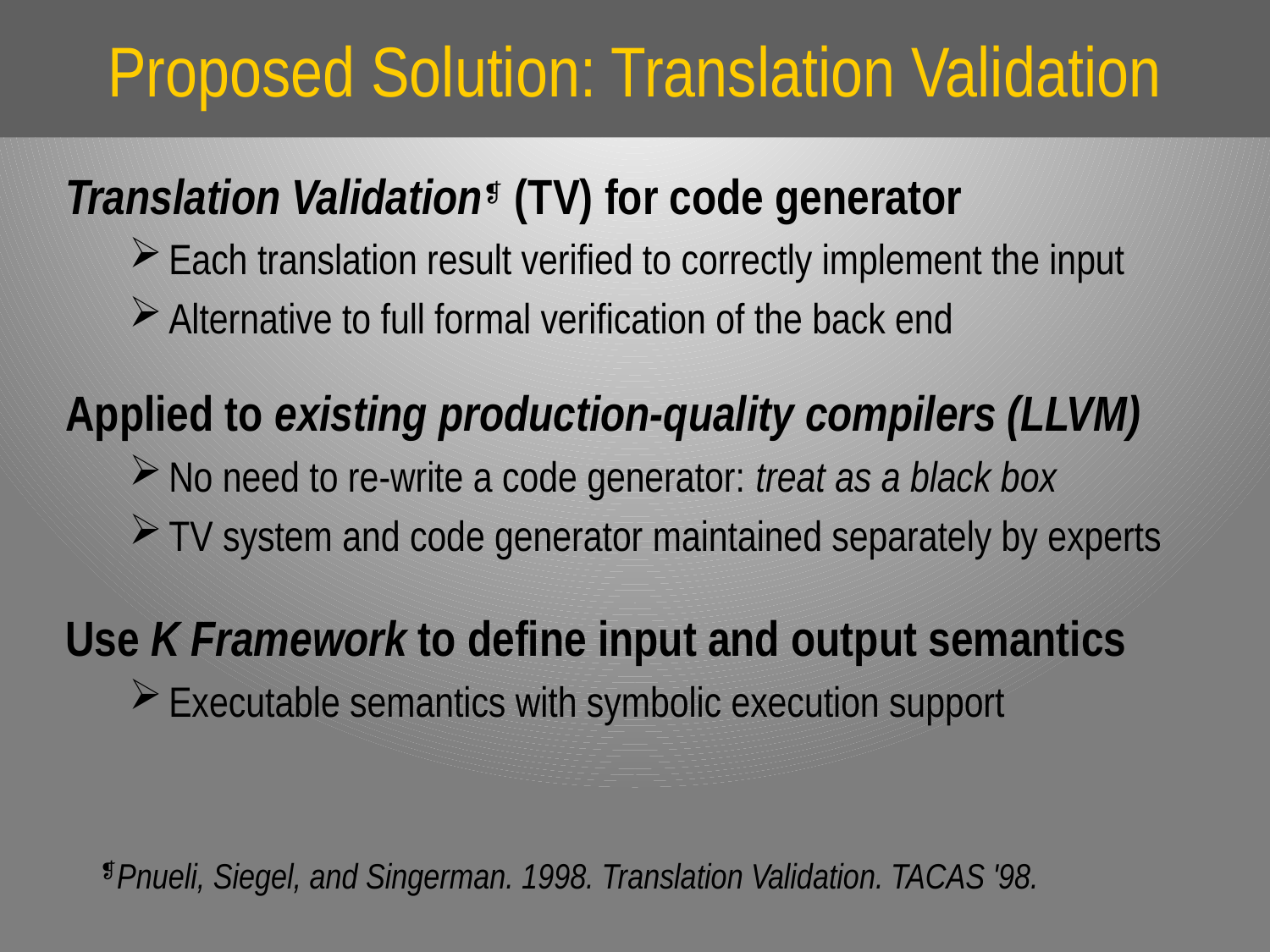

# Proposed Solution: Translation Validation
Translation Validation❡ (TV) for code generator
Each translation result verified to correctly implement the input
Alternative to full formal verification of the back end
Applied to existing production-quality compilers (LLVM)
No need to re-write a code generator: treat as a black box
TV system and code generator maintained separately by experts
Use K Framework to define input and output semantics
Executable semantics with symbolic execution support
❡Pnueli, Siegel, and Singerman. 1998. Translation Validation. TACAS '98.